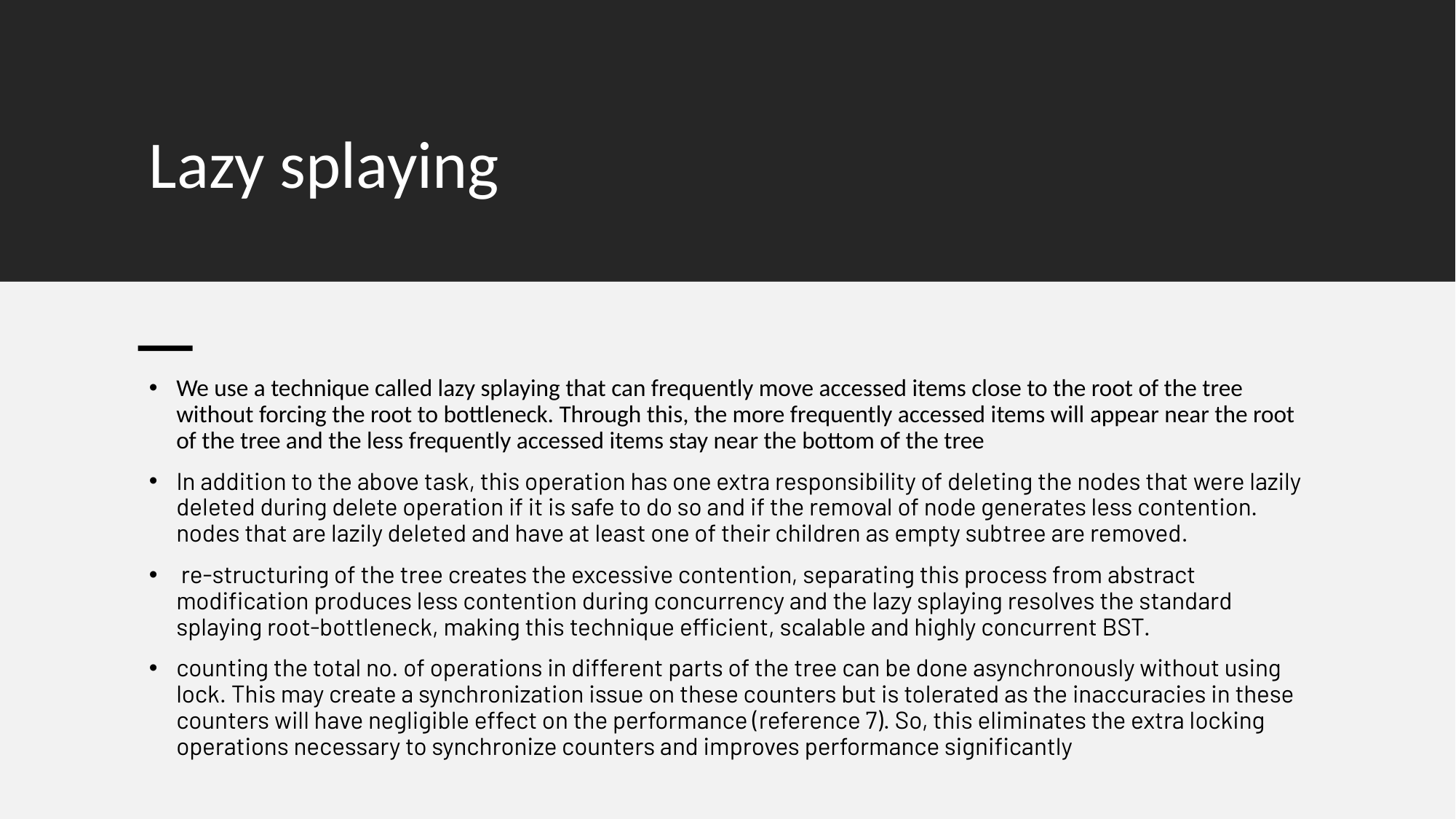

# Lazy splaying

We use a technique called lazy splaying that can frequently move accessed items close to the root of the tree without forcing the root to bottleneck. Through this, the more frequently accessed items will appear near the root of the tree and the less frequently accessed items stay near the bottom of the tree
In addition to the above task, this operation has one extra responsibility of deleting the nodes that were lazily deleted during delete operation if it is safe to do so and if the removal of node generates less contention. nodes that are lazily deleted and have at least one of their children as empty subtree are removed.
 re-structuring of the tree creates the excessive contention, separating this process from abstract modification produces less contention during concurrency and the lazy splaying resolves the standard splaying root-bottleneck, making this technique efficient, scalable and highly concurrent BST.
counting the total no. of operations in different parts of the tree can be done asynchronously without using lock. This may create a synchronization issue on these counters but is tolerated as the inaccuracies in these counters will have negligible effect on the performance (reference 7). So, this eliminates the extra locking operations necessary to synchronize counters and improves performance significantly